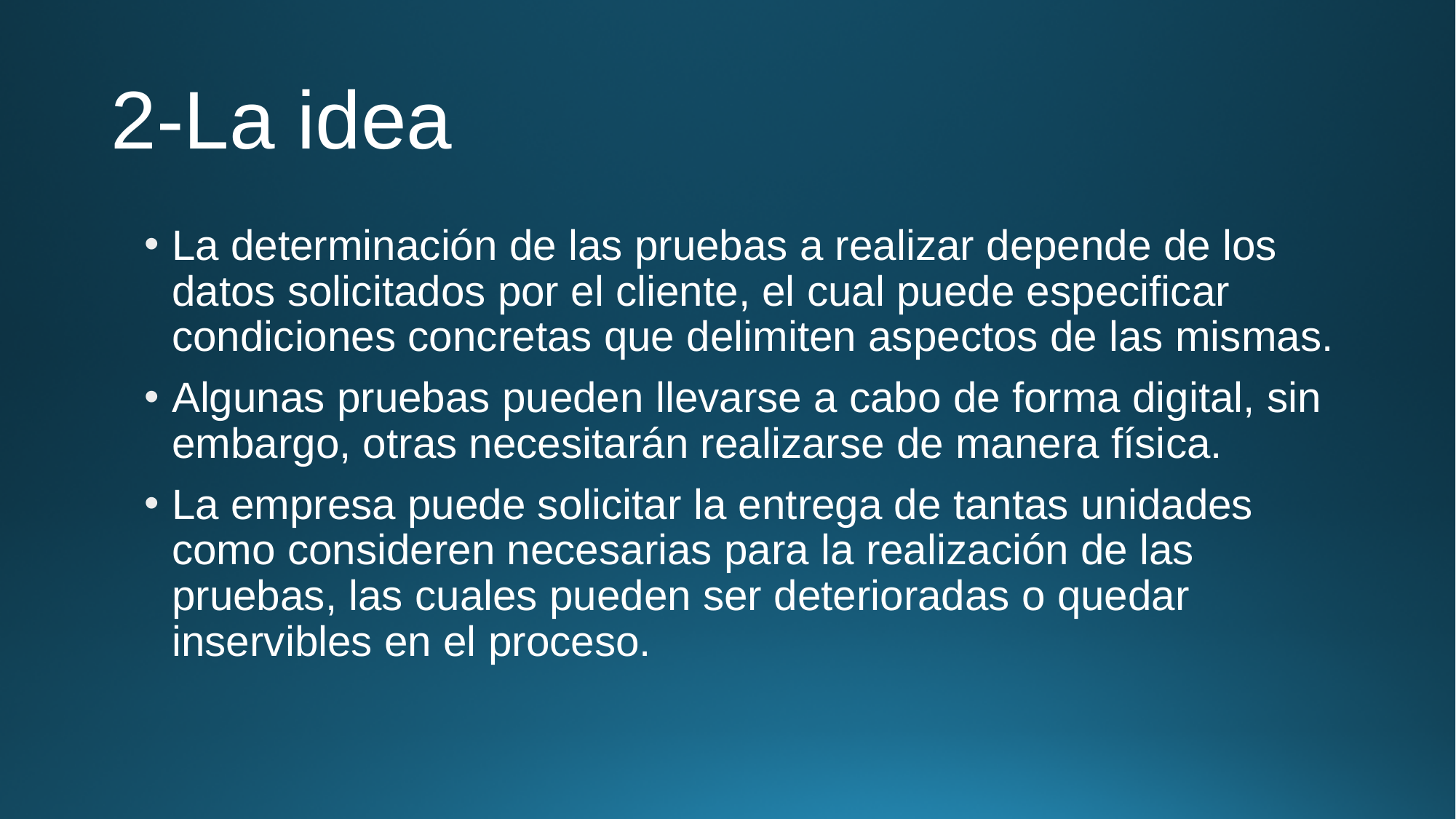

# 2-La idea
La determinación de las pruebas a realizar depende de los datos solicitados por el cliente, el cual puede especificar condiciones concretas que delimiten aspectos de las mismas.
Algunas pruebas pueden llevarse a cabo de forma digital, sin embargo, otras necesitarán realizarse de manera física.
La empresa puede solicitar la entrega de tantas unidades como consideren necesarias para la realización de las pruebas, las cuales pueden ser deterioradas o quedar inservibles en el proceso.